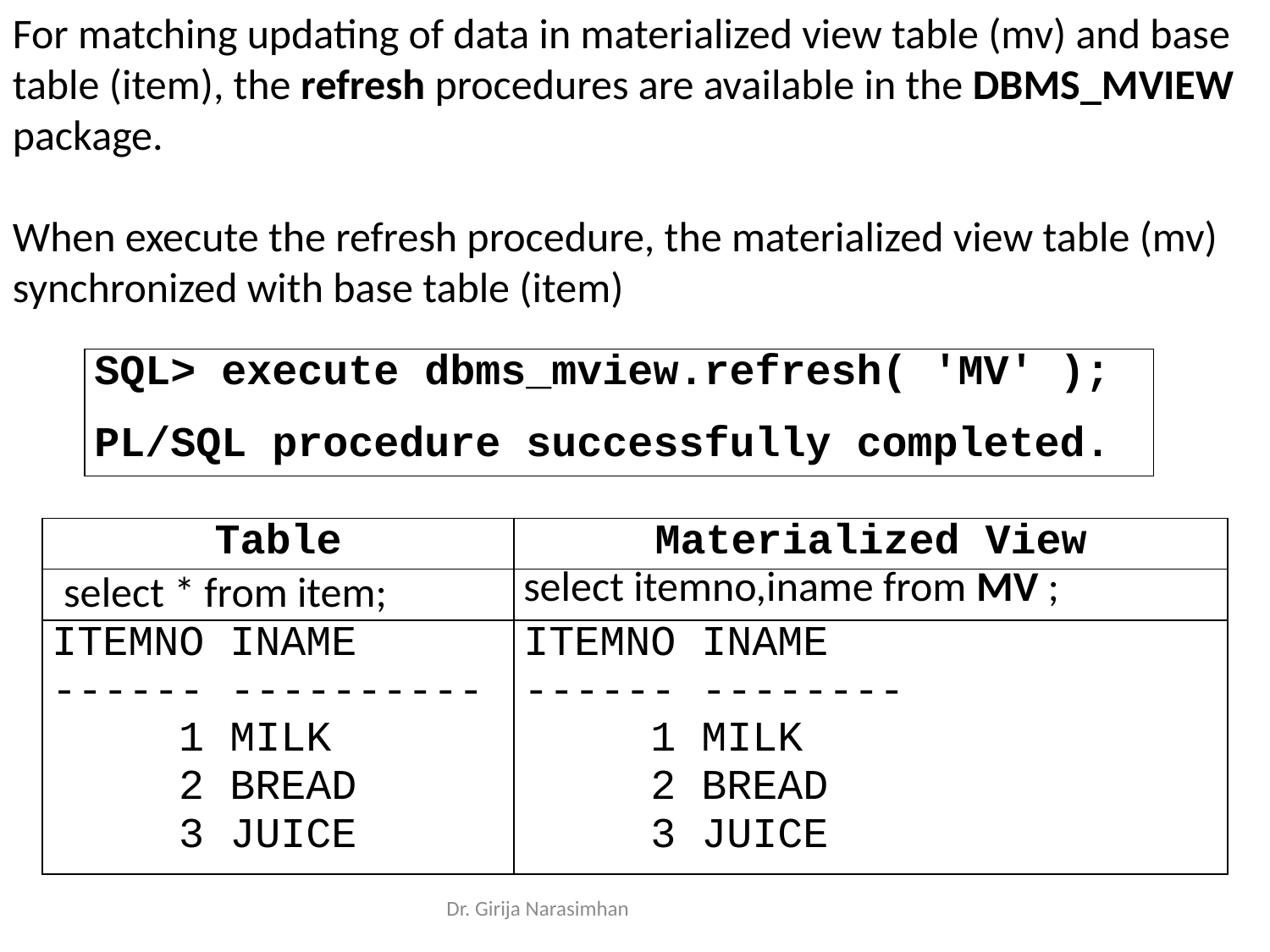

For matching updating of data in materialized view table (mv) and base table (item), the refresh procedures are available in the DBMS_MVIEW package.

When execute the refresh procedure, the materialized view table (mv) synchronized with base table (item)
| SQL> execute dbms\_mview.refresh( 'MV' ); PL/SQL procedure successfully completed. |
| --- |
| Table | Materialized View |
| --- | --- |
| select \* from item; | select itemno,iname from MV ; |
| ITEMNO INAME ------ ---------- 1 MILK 2 BREAD 3 JUICE | ITEMNO INAME ------ -------- 1 MILK 2 BREAD 3 JUICE |
Dr. Girija Narasimhan